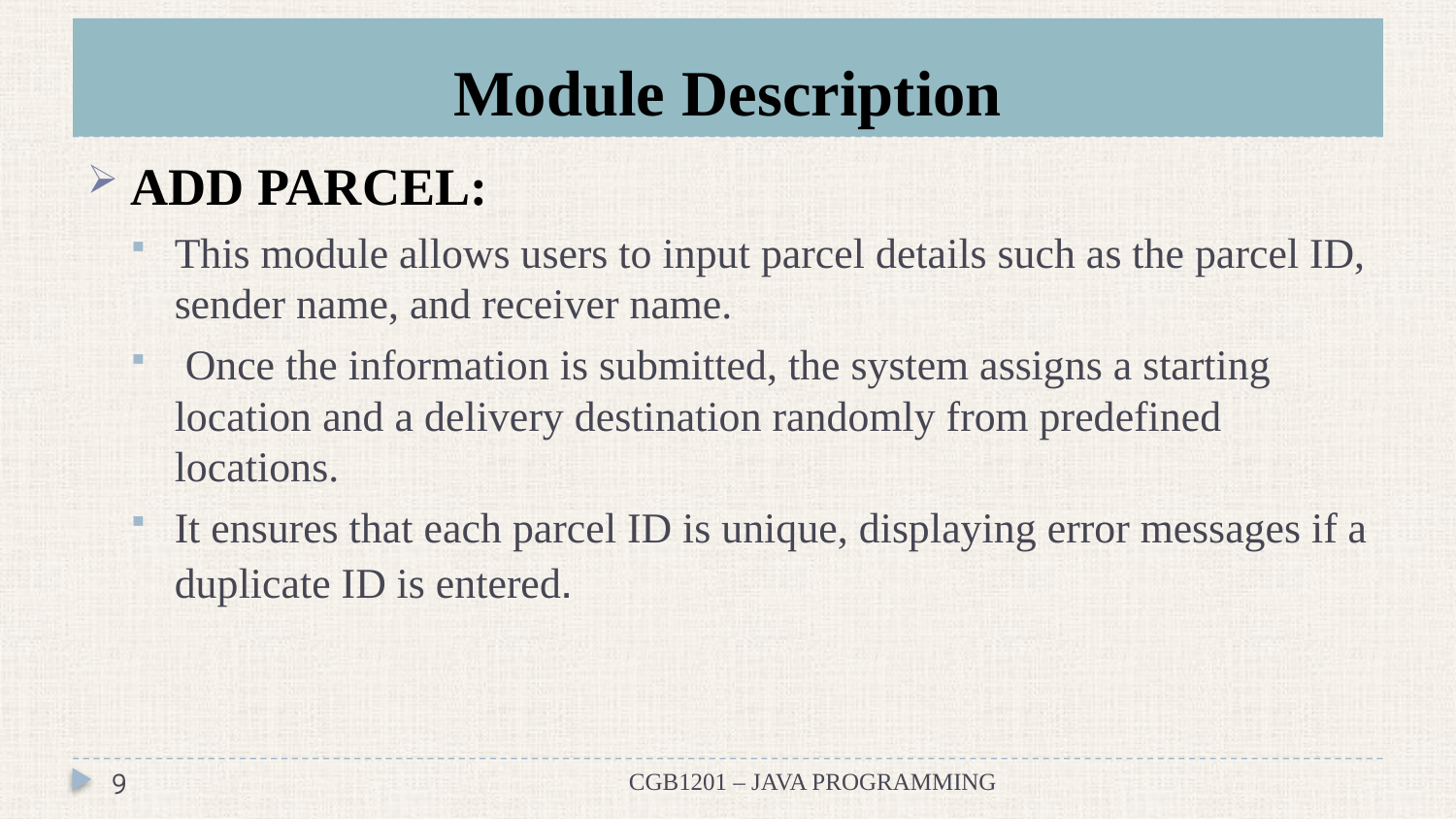

# Module Description
ADD PARCEL:
This module allows users to input parcel details such as the parcel ID, sender name, and receiver name.
 Once the information is submitted, the system assigns a starting location and a delivery destination randomly from predefined locations.
It ensures that each parcel ID is unique, displaying error messages if a duplicate ID is entered.

9
CGB1201 – JAVA PROGRAMMING